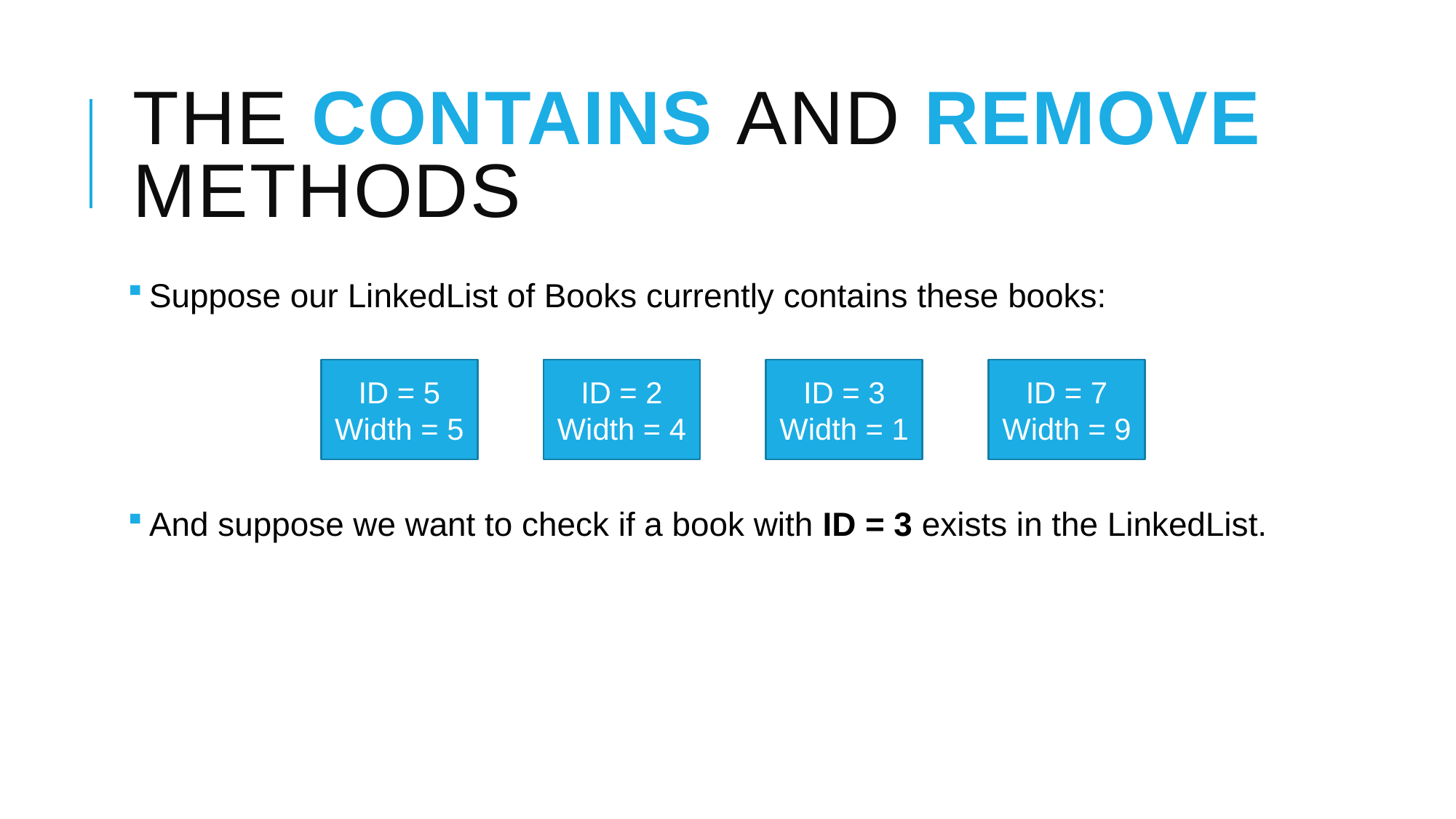

# The contains and remove methods
Suppose our LinkedList of Books currently contains these books:

And suppose we want to check if a book with ID = 3 exists in the LinkedList.
ID = 5
Width = 5
ID = 2
Width = 4
ID = 3
Width = 1
ID = 7
Width = 9